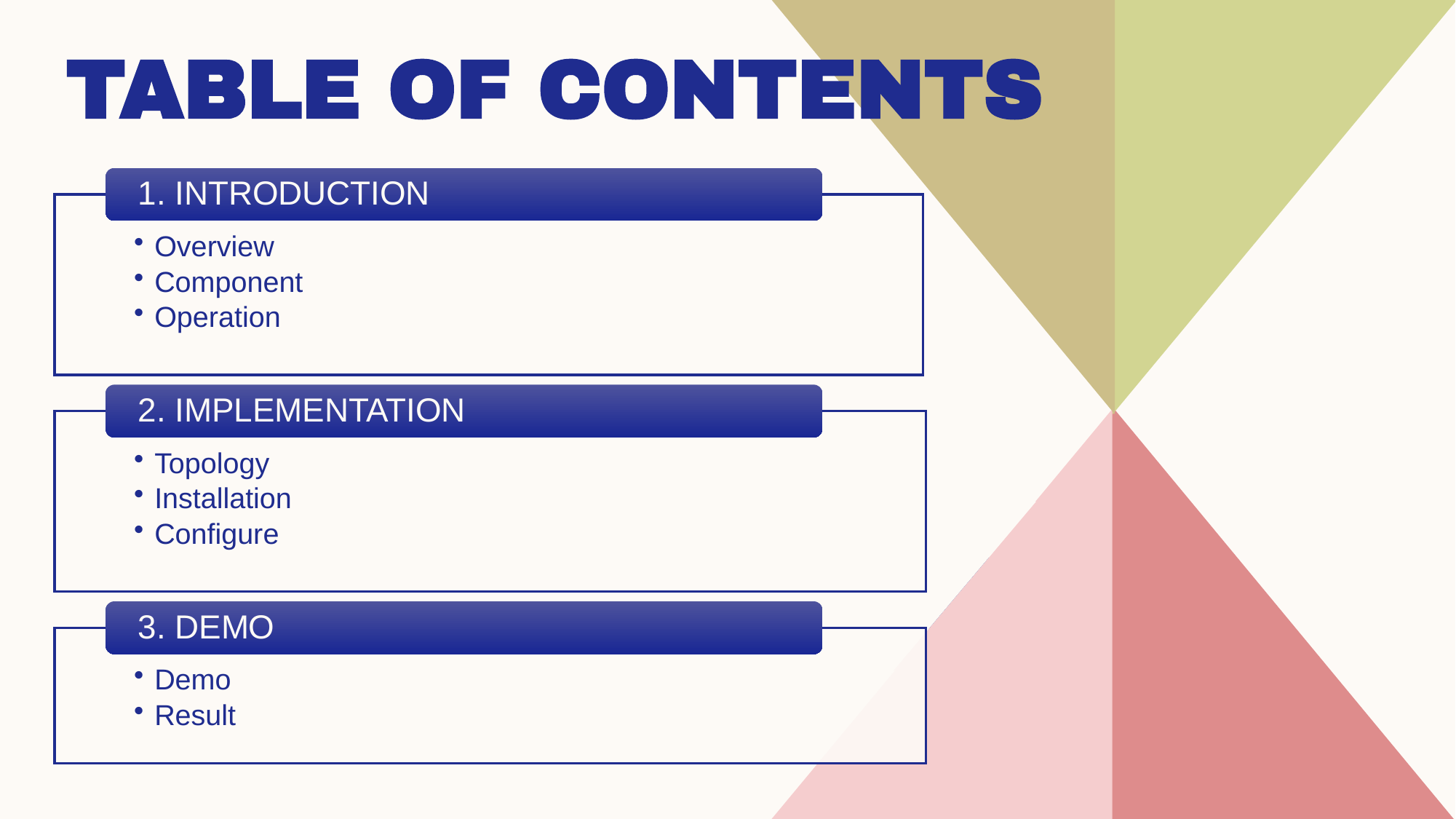

# TABLE OF CONTENTS
Overview
Component
Operation
1. INTRODUCTION
Topology
Installation
Configure
2. IMPLEMENTATION
Demo
Result
3. DEMO